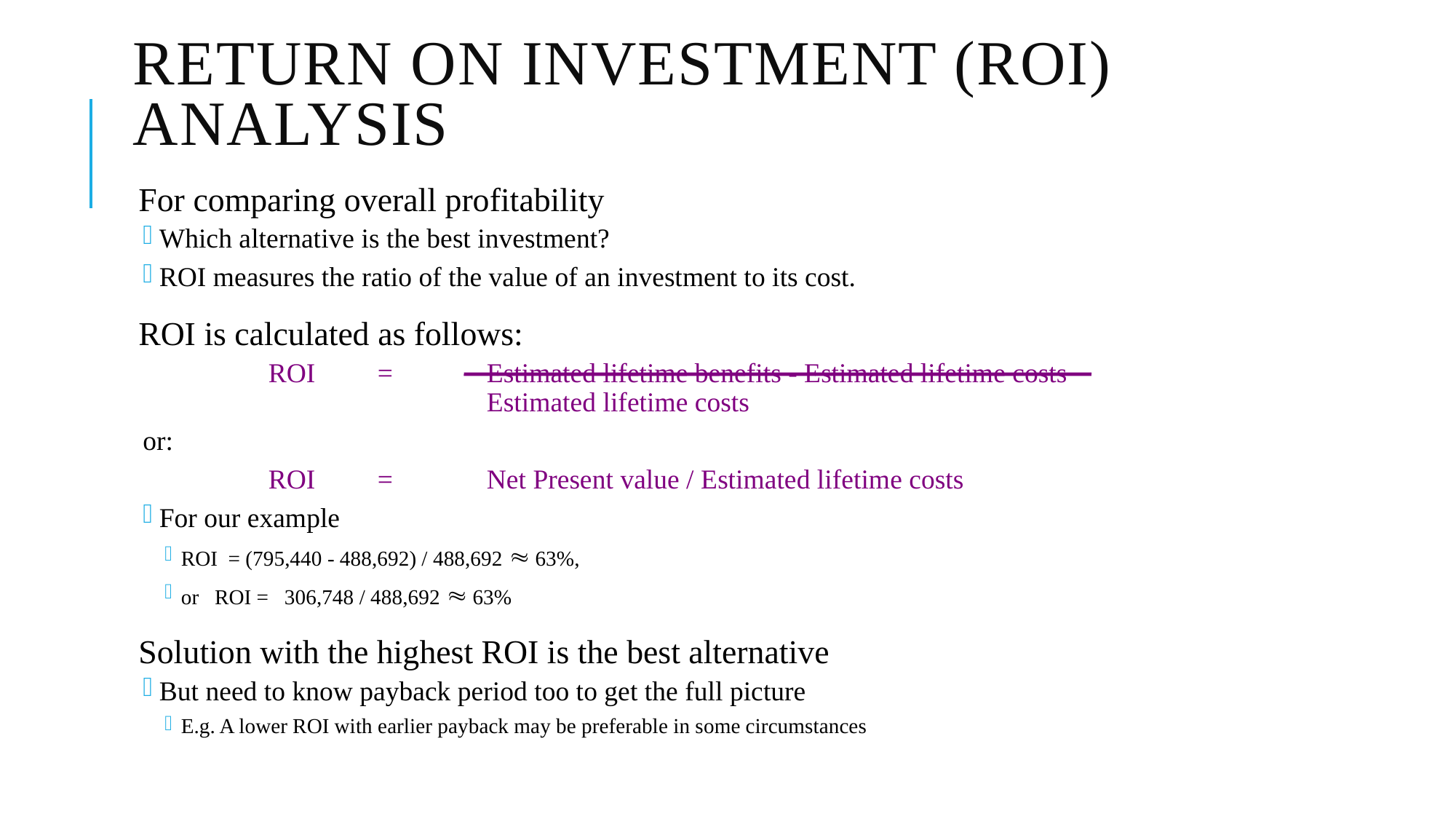

# Return on Investment (ROI) analysis
For comparing overall profitability
Which alternative is the best investment?
ROI measures the ratio of the value of an investment to its cost.
ROI is calculated as follows:
		ROI	=	Estimated lifetime benefits - Estimated lifetime costs
			Estimated lifetime costs
or:
		ROI	=	Net Present value / Estimated lifetime costs
For our example
ROI  = (795,440 - 488,692) / 488,692 ≈ 63%,
or   ROI =   306,748 / 488,692 ≈ 63%
Solution with the highest ROI is the best alternative
But need to know payback period too to get the full picture
E.g. A lower ROI with earlier payback may be preferable in some circumstances